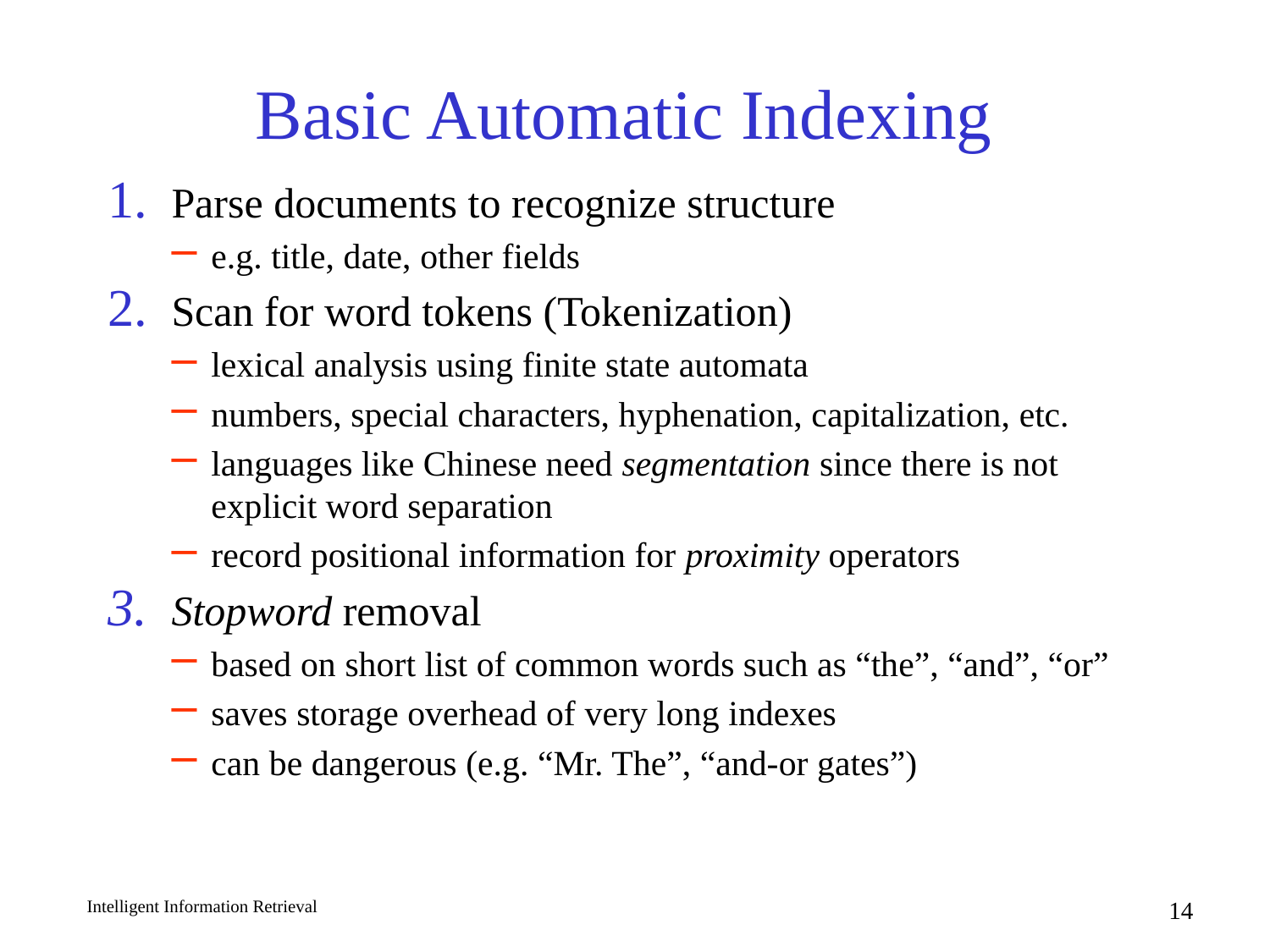

# Basic Automatic Indexing
Parse documents to recognize structure
e.g. title, date, other fields
Scan for word tokens (Tokenization)
lexical analysis using finite state automata
numbers, special characters, hyphenation, capitalization, etc.
languages like Chinese need segmentation since there is not explicit word separation
record positional information for proximity operators
Stopword removal
based on short list of common words such as “the”, “and”, “or”
saves storage overhead of very long indexes
can be dangerous (e.g. “Mr. The”, “and-or gates”)

Intelligent Information Retrieval
14